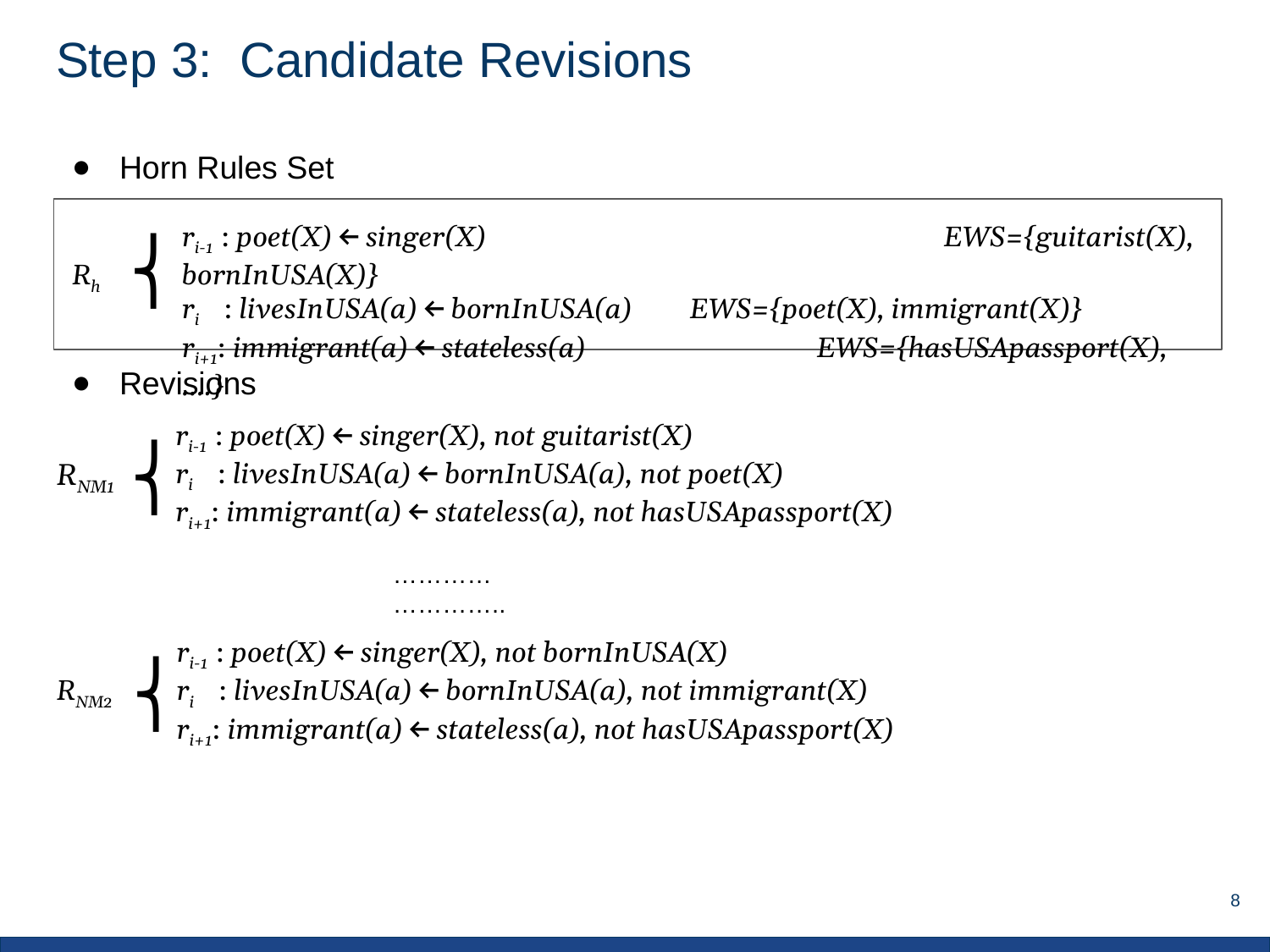

# Step 3:  Candidate Revisions
Horn Rules Set

Revisions

ri-1  : poet(X) ← singer(X)		  		EWS={guitarist(X), bornInUSA(X)}
ri      : livesInUSA(a) ← bornInUSA(a)       	EWS={poet(X), immigrant(X)}
ri+1: immigrant(a) ← stateless(a)		EWS={hasUSApassport(X), ….}

Rh
⎨
ri-1  : poet(X) ← singer(X), not guitarist(X)
ri      : livesInUSA(a) ← bornInUSA(a), not poet(X)
ri+1: immigrant(a) ← stateless(a), not hasUSApassport(X)

RNM1
⎨
…………
…………..
ri-1  : poet(X) ← singer(X), not bornInUSA(X)
ri      : livesInUSA(a) ← bornInUSA(a), not immigrant(X)
ri+1: immigrant(a) ← stateless(a), not hasUSApassport(X)
RNM2
⎨
8